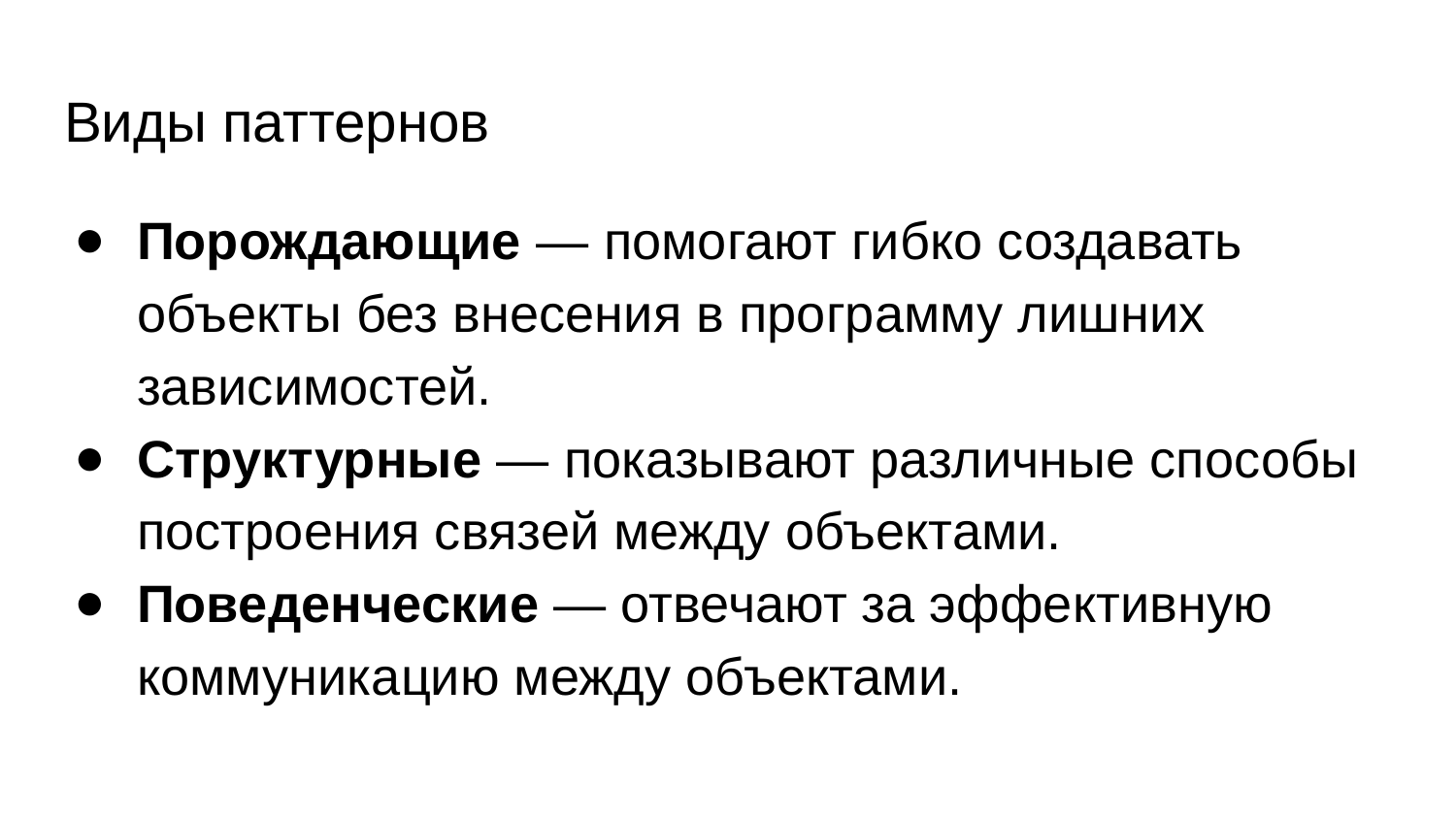

# Виды паттернов
Порождающие — помогают гибко создавать объекты без внесения в программу лишних зависимостей.
Структурные — показывают различные способы построения связей между объектами.
Поведенческие — отвечают за эффективную коммуникацию между объектами.